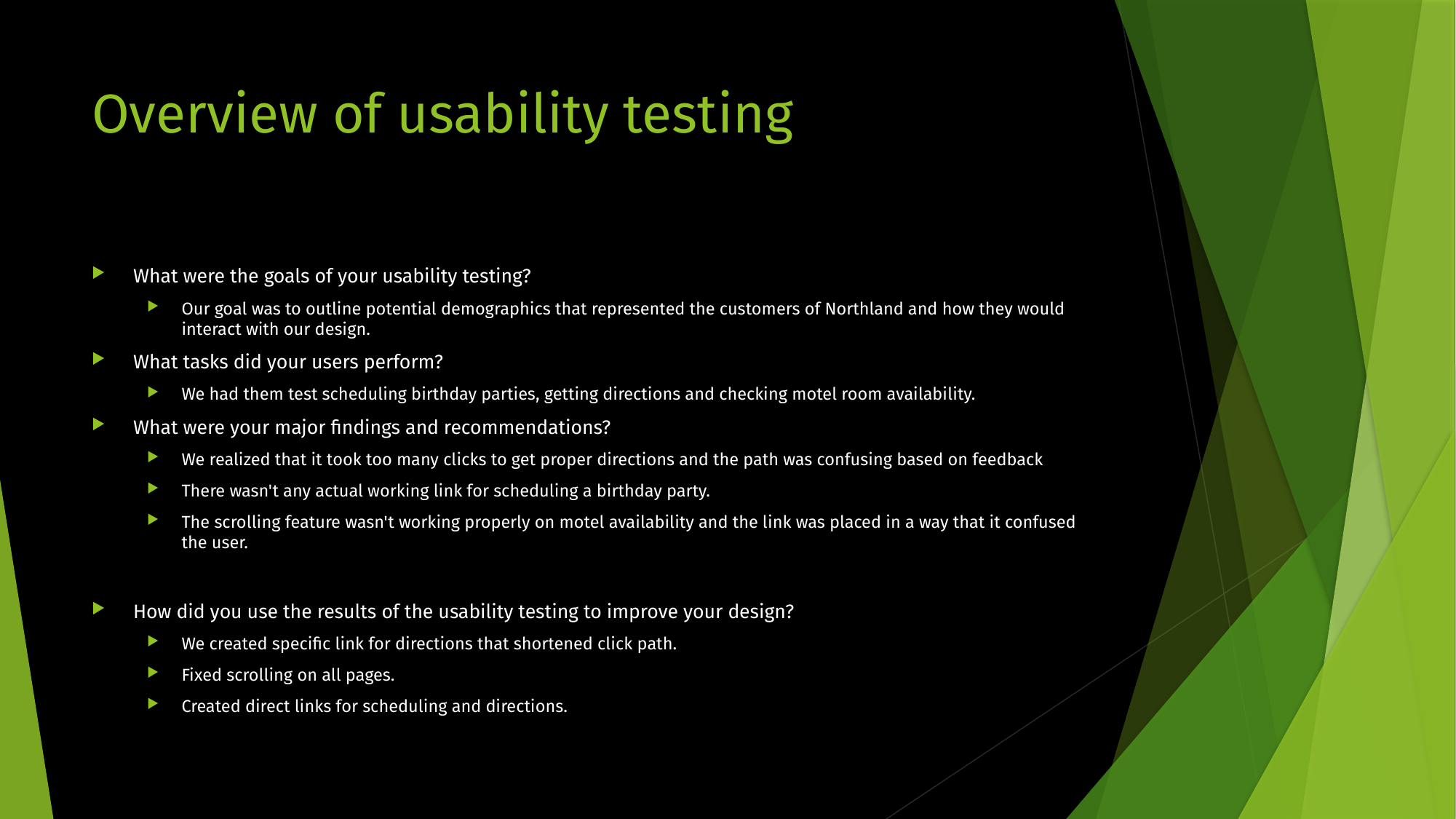

# Overview of usability testing
What were the goals of your usability testing?
Our goal was to outline potential demographics that represented the customers of Northland and how they would interact with our design.
What tasks did your users perform?
We had them test scheduling birthday parties, getting directions and checking motel room availability.
What were your major findings and recommendations?
We realized that it took too many clicks to get proper directions and the path was confusing based on feedback
There wasn't any actual working link for scheduling a birthday party.
The scrolling feature wasn't working properly on motel availability and the link was placed in a way that it confused the user.

How did you use the results of the usability testing to improve your design?
We created specific link for directions that shortened click path.
Fixed scrolling on all pages.
Created direct links for scheduling and directions.